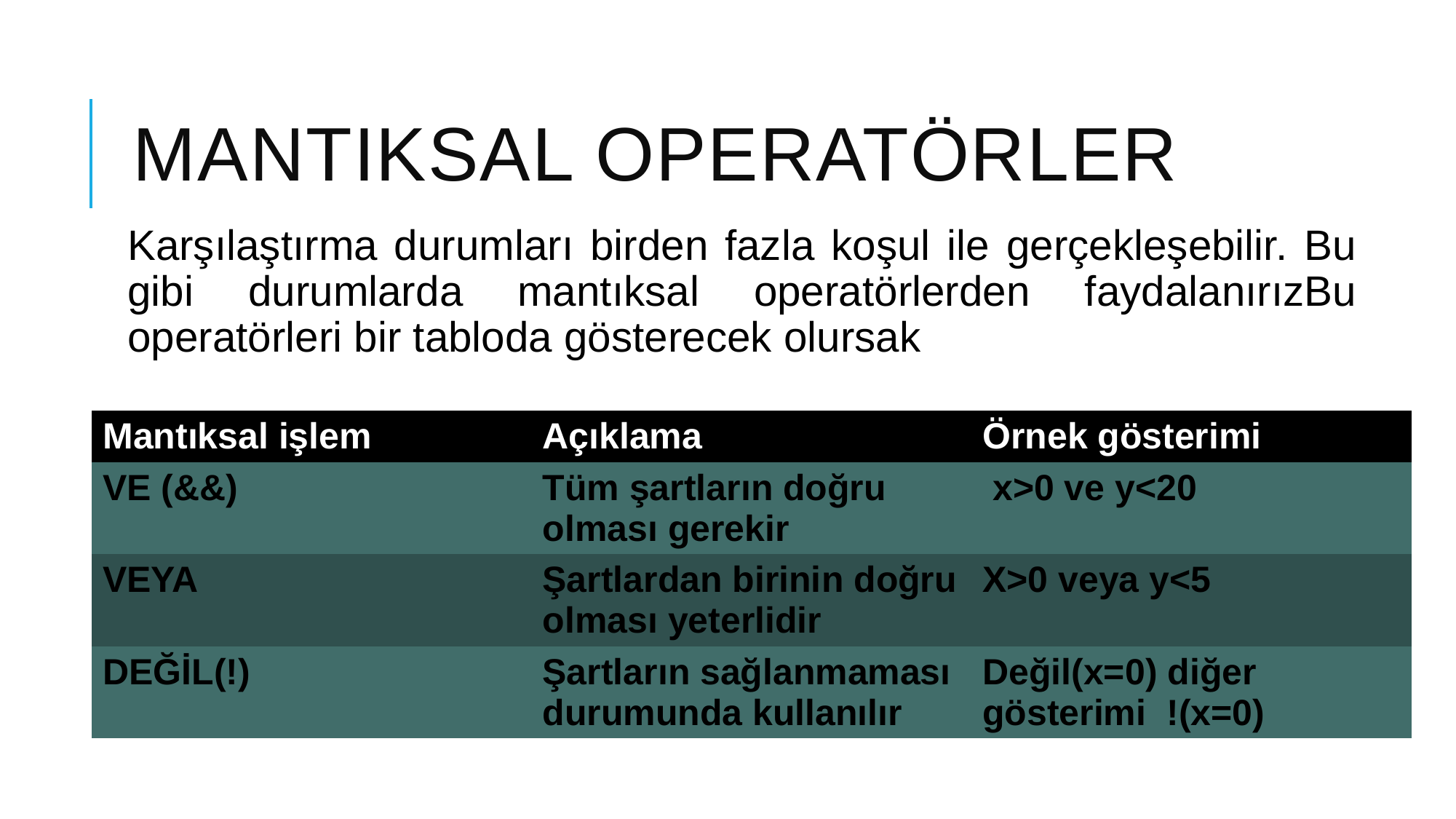

# Mantıksal operatörler
Karşılaştırma durumları birden fazla koşul ile gerçekleşebilir. Bu gibi durumlarda mantıksal operatörlerden faydalanırızBu operatörleri bir tabloda gösterecek olursak

| Mantıksal işlem | Açıklama | Örnek gösterimi |
| --- | --- | --- |
| VE (&&) | Tüm şartların doğru olması gerekir | x>0 ve y<20 |
| VEYA | Şartlardan birinin doğru olması yeterlidir | X>0 veya y<5 |
| DEĞİL(!) | Şartların sağlanmaması durumunda kullanılır | Değil(x=0) diğer gösterimi !(x=0) |